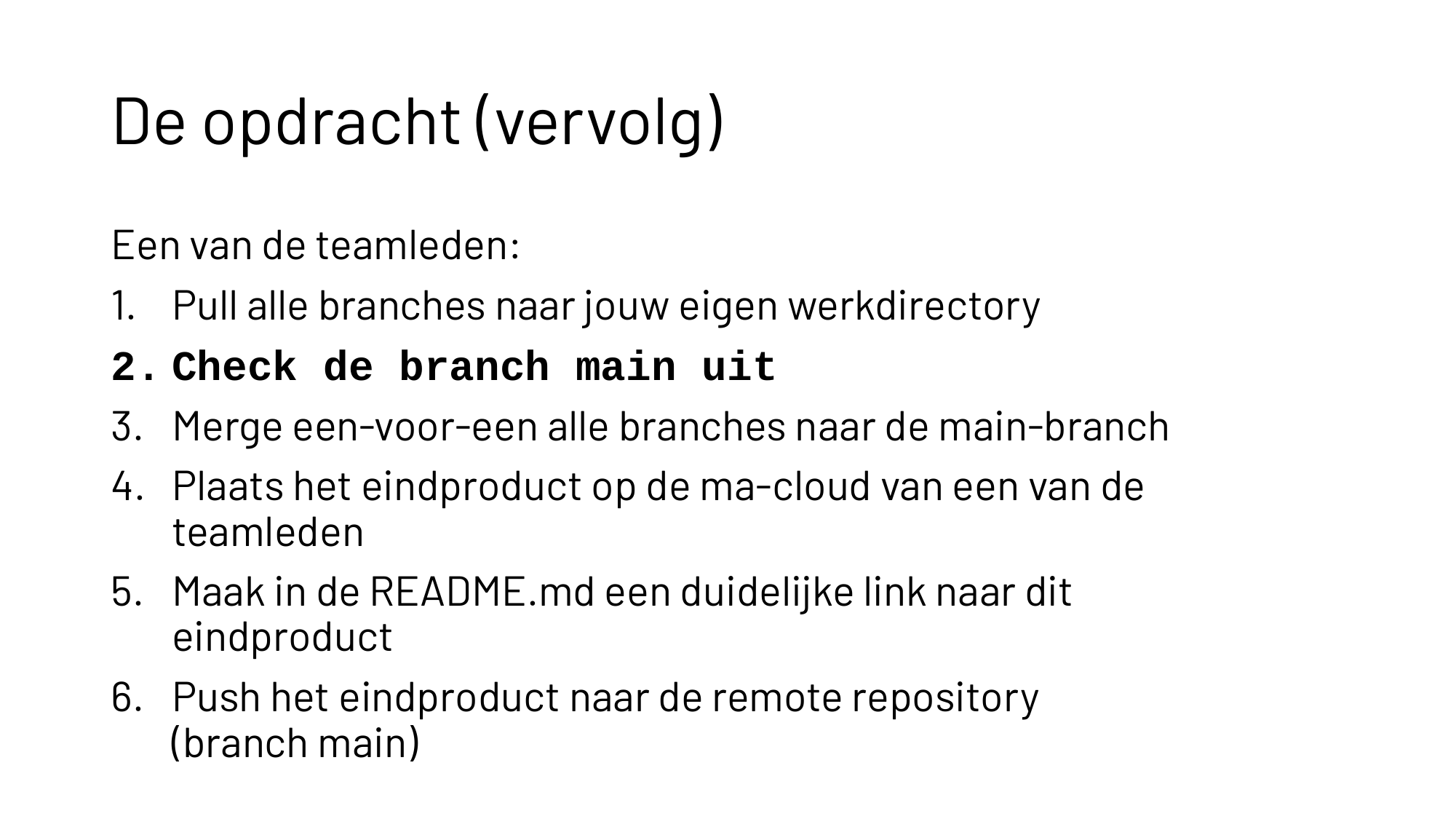

# De opdracht (vervolg)
Een van de teamleden:
Pull alle branches naar jouw eigen werkdirectory
Check de branch main uit
Merge een-voor-een alle branches naar de main-branch
Plaats het eindproduct op de ma-cloud van een van de teamleden
Maak in de README.md een duidelijke link naar dit eindproduct
Push het eindproduct naar de remote repository (branch main)